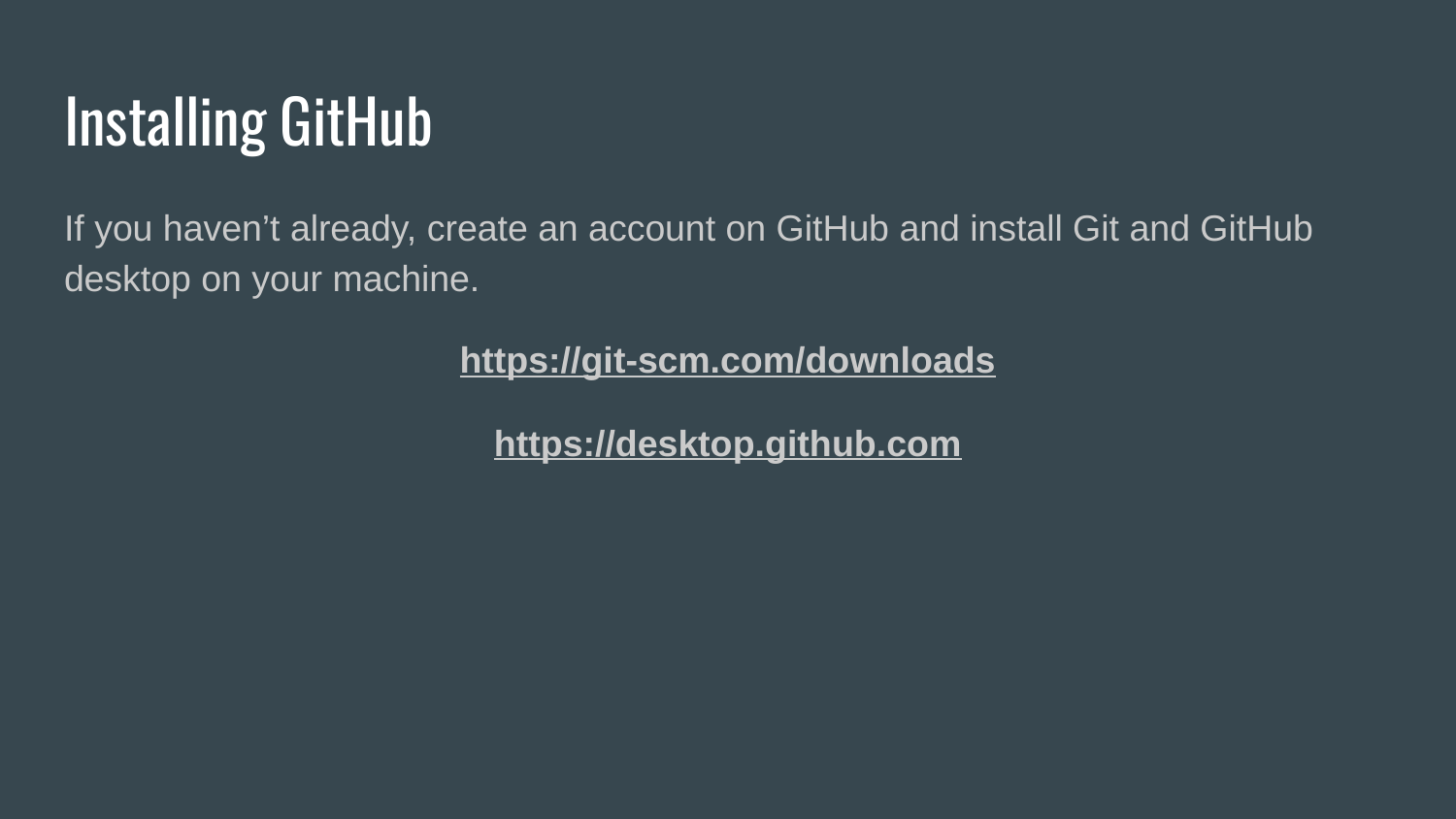

# Installing GitHub
If you haven’t already, create an account on GitHub and install Git and GitHub desktop on your machine.
https://git-scm.com/downloads
https://desktop.github.com